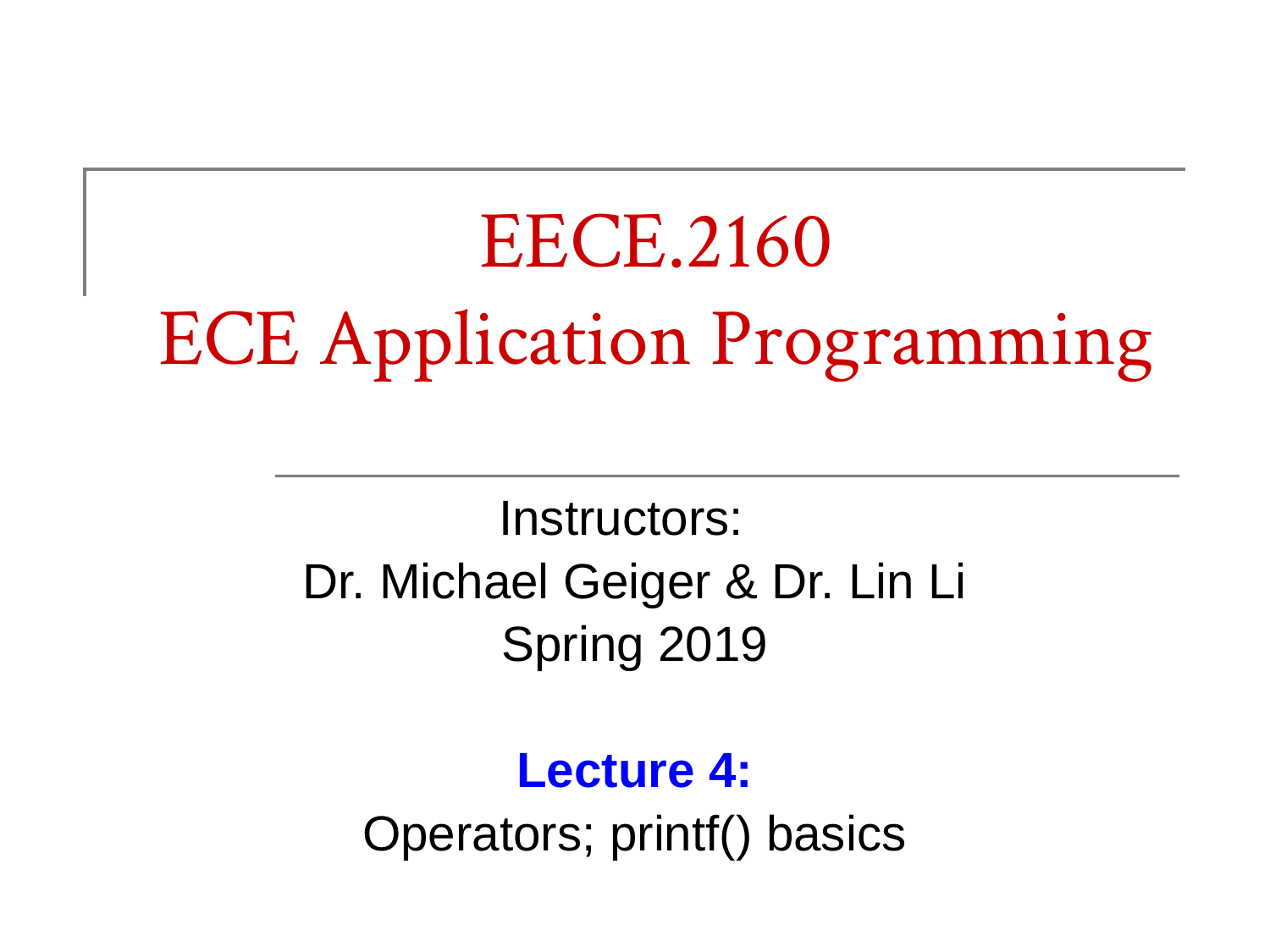

# EECE.2160 ECE Application Programming
Instructors:
Dr. Michael Geiger & Dr. Lin Li
Spring 2019

Lecture 4:
Operators; printf() basics